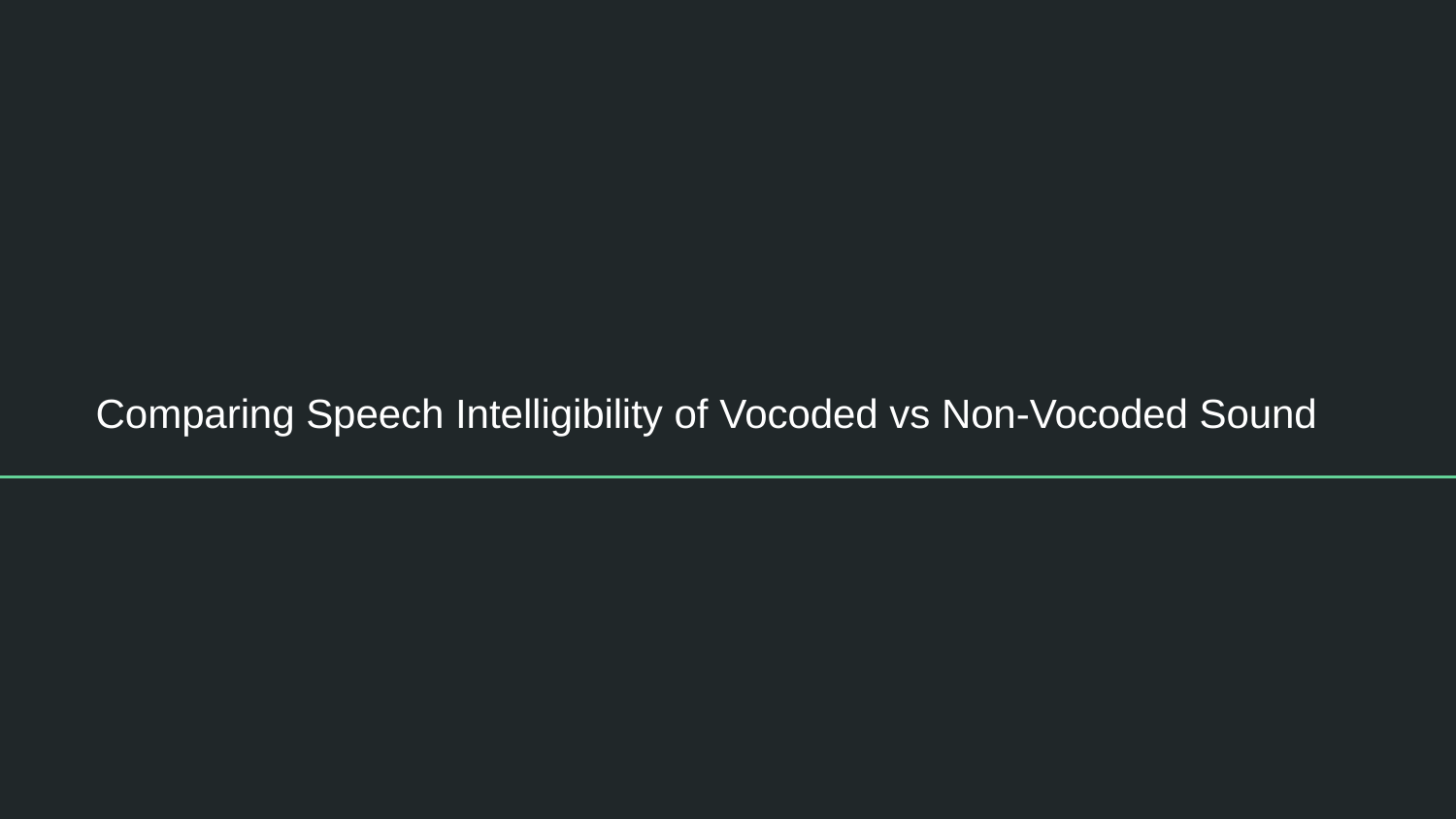

# Comparing Speech Intelligibility of Vocoded vs Non-Vocoded Sound